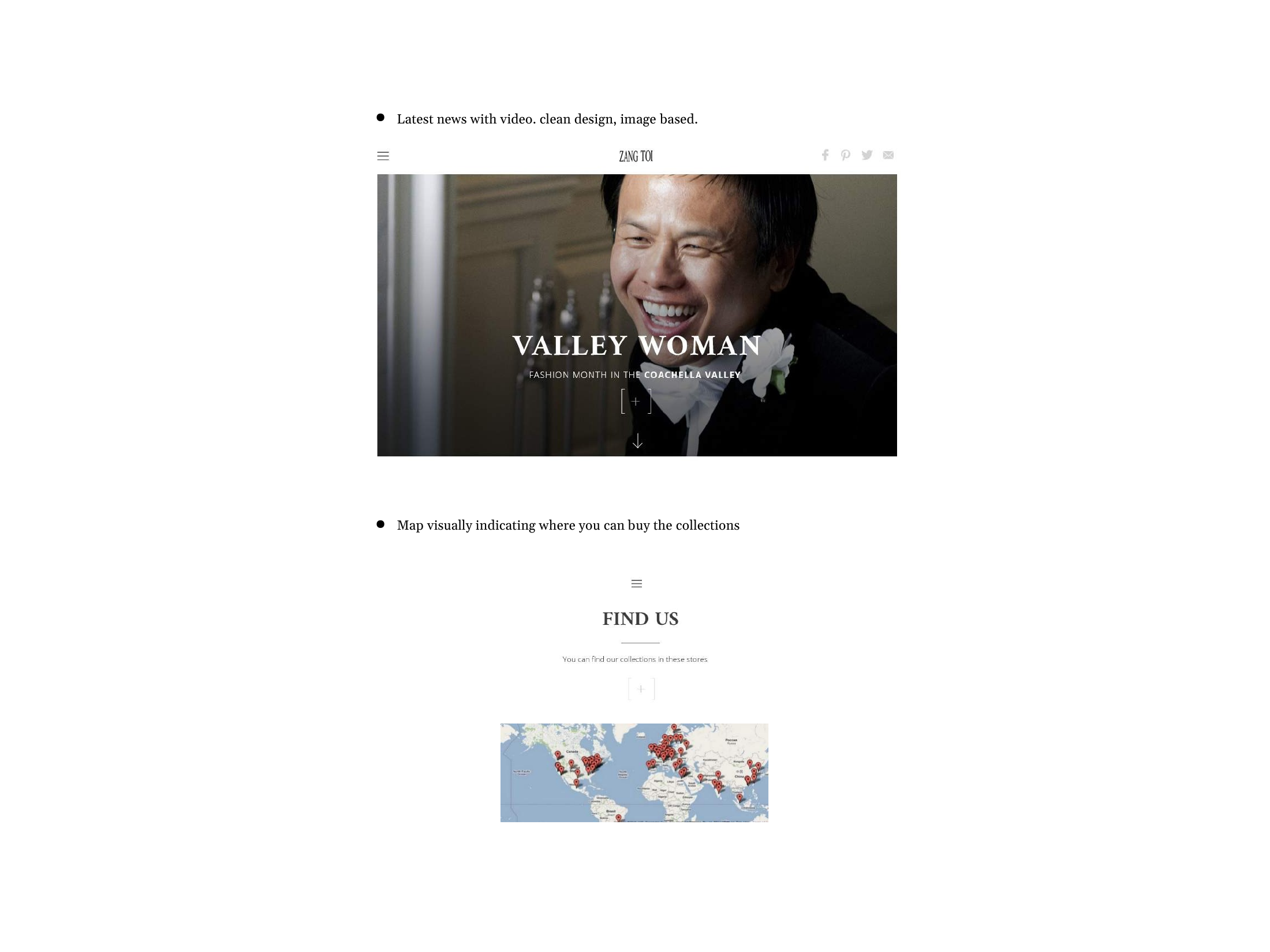

Latest news with video. clean design, image based.

Map visually indicating where you can buy the collections